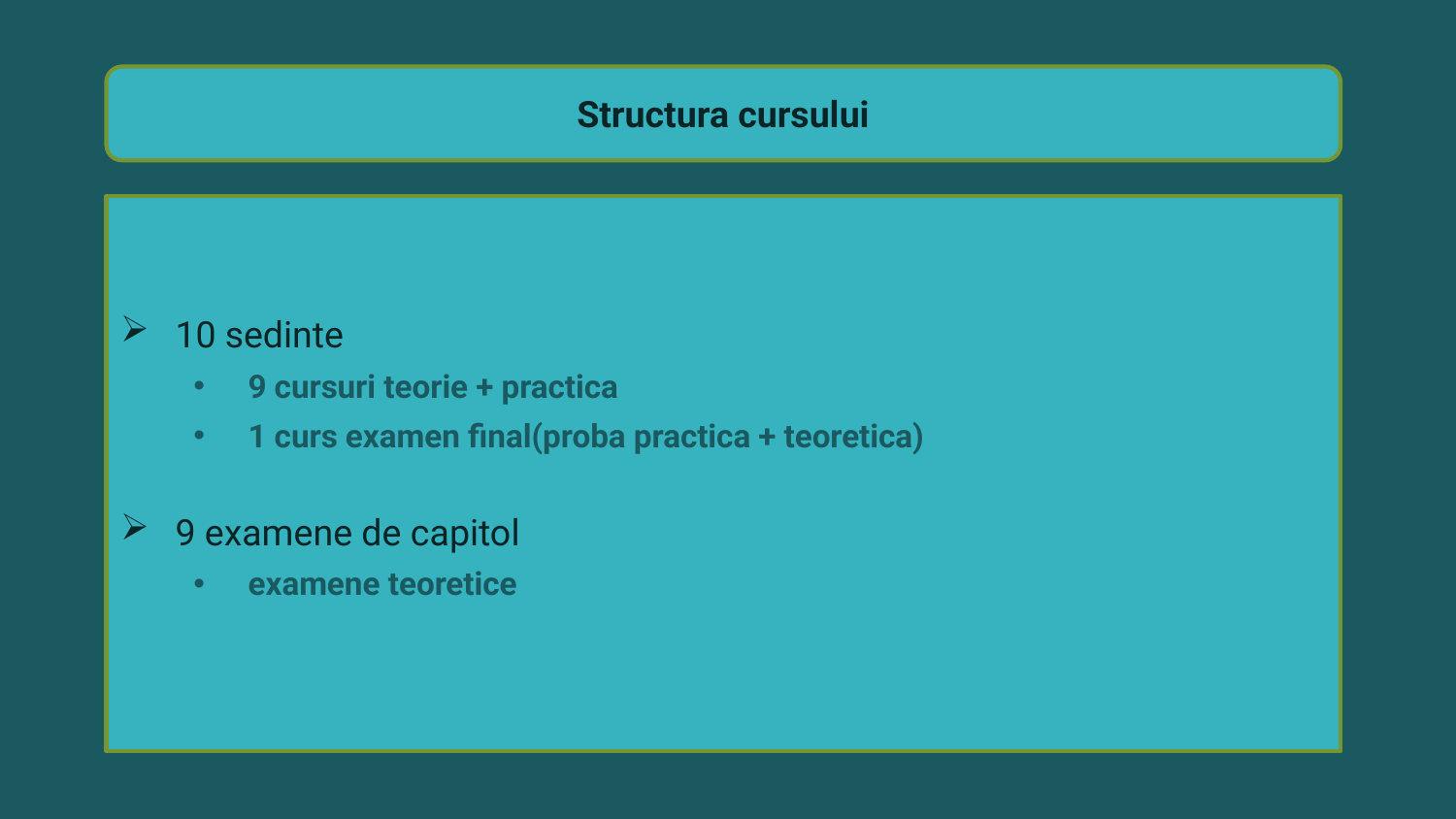

Structura cursului

10 sedinte
9 cursuri teorie + practica
1 curs examen final(proba practica + teoretica)

9 examene de capitol
examene teoretice